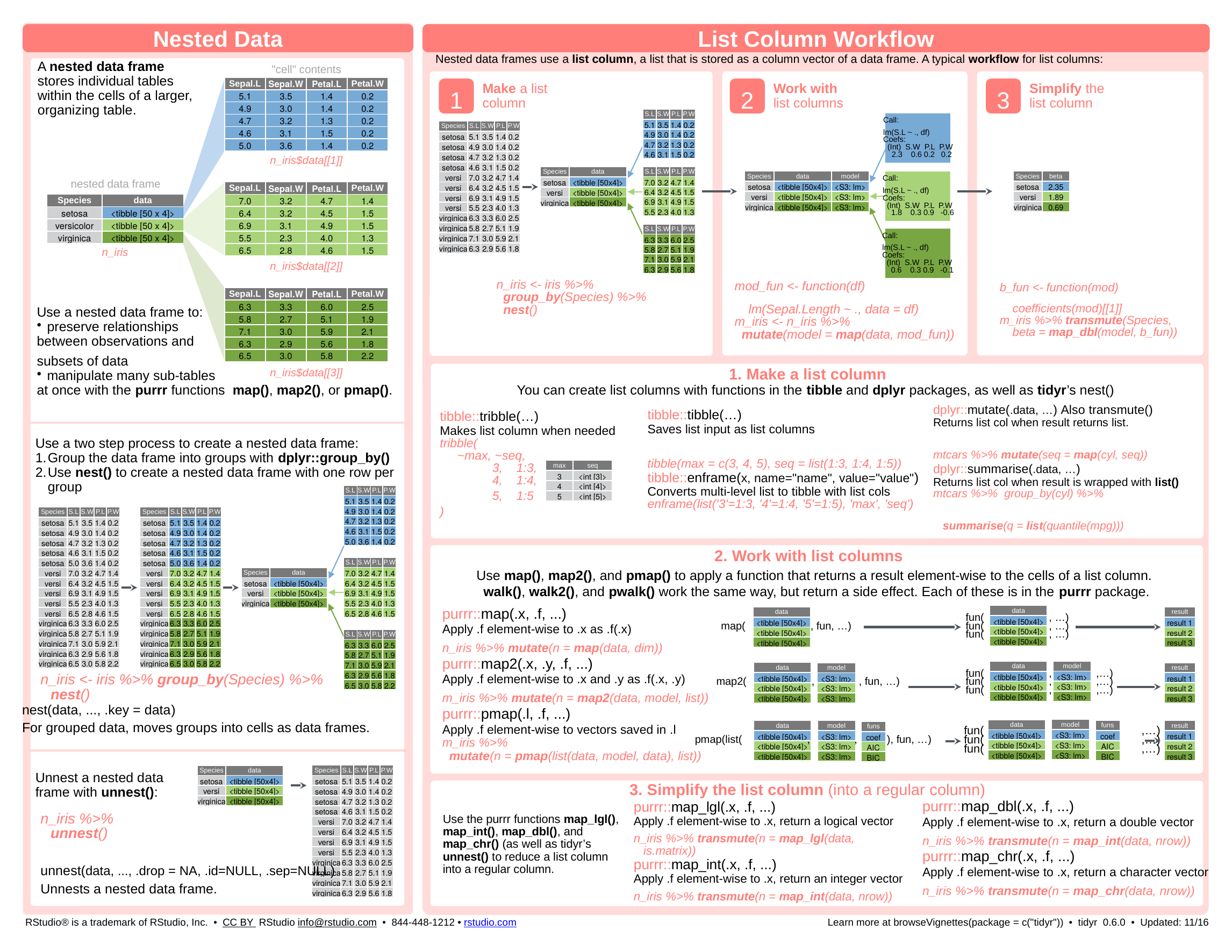

Nested Data
List Column Workflow

Nested data frames use a list column, a list that is stored as a column vector of a data frame. A typical workflow for list columns:
"cell" contents
| Sepal.L | Sepal.W | Petal.L | Petal.W |
| --- | --- | --- | --- |
| 5.1 | 3.5 | 1.4 | 0.2 |
| 4.9 | 3.0 | 1.4 | 0.2 |
| 4.7 | 3.2 | 1.3 | 0.2 |
| 4.6 | 3.1 | 1.5 | 0.2 |
| 5.0 | 3.6 | 1.4 | 0.2 |

n_iris$data[[1]]
nested data frame
| Sepal.L | Sepal.W | Petal.L | Petal.W |
| --- | --- | --- | --- |
| 7.0 | 3.2 | 4.7 | 1.4 |
| 6.4 | 3.2 | 4.5 | 1.5 |
| 6.9 | 3.1 | 4.9 | 1.5 |
| 5.5 | 2.3 | 4.0 | 1.3 |
| 6.5 | 2.8 | 4.6 | 1.5 |

| Species | data |
| --- | --- |
| setosa | <tibble [50 x 4]> |
| versicolor | <tibble [50 x 4]> |
| virginica | <tibble [50 x 4]> |

n_iris
n_iris$data[[2]]
| Sepal.L | Sepal.W | Petal.L | Petal.W |
| --- | --- | --- | --- |
| 6.3 | 3.3 | 6.0 | 2.5 |
| 5.8 | 2.7 | 5.1 | 1.9 |
| 7.1 | 3.0 | 5.9 | 2.1 |
| 6.3 | 2.9 | 5.6 | 1.8 |
| 6.5 | 3.0 | 5.8 | 2.2 |
n_iris$data[[3]]

A nested data frame stores individual tables within the cells of a larger, organizing table.
1

Make a list column
2

Work with
list columns
3

Simplify the list column

| S.L | S.W | P.L | P.W |
| --- | --- | --- | --- |
| 5.1 | 3.5 | 1.4 | 0.2 |
| 4.9 | 3.0 | 1.4 | 0.2 |
| 4.7 | 3.2 | 1.3 | 0.2 |
| 4.6 | 3.1 | 1.5 | 0.2 |
| Species | S.L | S.W | P.L | P.W |
| --- | --- | --- | --- | --- |
| setosa | 5.1 | 3.5 | 1.4 | 0.2 |
| setosa | 4.9 | 3.0 | 1.4 | 0.2 |
| setosa | 4.7 | 3.2 | 1.3 | 0.2 |
| setosa | 4.6 | 3.1 | 1.5 | 0.2 |
| versi | 7.0 | 3.2 | 4.7 | 1.4 |
| versi | 6.4 | 3.2 | 4.5 | 1.5 |
| versi | 6.9 | 3.1 | 4.9 | 1.5 |
| versi | 5.5 | 2.3 | 4.0 | 1.3 |
| virginica | 6.3 | 3.3 | 6.0 | 2.5 |
| virginica | 5.8 | 2.7 | 5.1 | 1.9 |
| virginica | 7.1 | 3.0 | 5.9 | 2.1 |
| virginica | 6.3 | 2.9 | 5.6 | 1.8 |

| S.L | S.W | P.L | P.W |
| --- | --- | --- | --- |
| 7.0 | 3.2 | 4.7 | 1.4 |
| 6.4 | 3.2 | 4.5 | 1.5 |
| 6.9 | 3.1 | 4.9 | 1.5 |
| 5.5 | 2.3 | 4.0 | 1.3 |
| Species | data |
| --- | --- |
| setosa | <tibble [50x4]> |
| versi | <tibble [50x4]> |
| virginica | <tibble [50x4]> |

| S.L | S.W | P.L | P.W |
| --- | --- | --- | --- |
| 6.3 | 3.3 | 6.0 | 2.5 |
| 5.8 | 2.7 | 5.1 | 1.9 |
| 7.1 | 3.0 | 5.9 | 2.1 |
| 6.3 | 2.9 | 5.6 | 1.8 |
Call:
lm(S.L ~ ., df)
Coefs:
  (Int)  S.W  P.L  P.W
    2.3    0.6 0.2   0.2

Call:
lm(S.L ~ ., df)
Coefs:
  (Int)  S.W  P.L  P.W
    1.8    0.3 0.9   -0.6

Call:
lm(S.L ~ ., df)
Coefs:
  (Int)  S.W  P.L  P.W
    0.6    0.3 0.9   -0.1

| Species | data | model |
| --- | --- | --- |
| setosa | <tibble [50x4]> | <S3: lm> |
| versi | <tibble [50x4]> | <S3: lm> |
| virginica | <tibble [50x4]> | <S3: lm> |
| Species | beta |
| --- | --- |
| setosa | 2.35 |
| versi | 1.89 |
| virginica | 0.69 |

n_iris <- iris %>%
  group_by(Species) %>%
  nest()
mod_fun <- function(df)
    lm(Sepal.Length ~ ., data = df)
m_iris <- n_iris %>%
  mutate(model = map(data, mod_fun))
b_fun <- function(mod)
    coefficients(mod)[[1]]
m_iris %>% transmute(Species,
    beta = map_dbl(model, b_fun))
Use a nested data frame to:
preserve relationships
between observations and
subsets of data
manipulate many sub-tables
at once with the purrr functions  map(), map2(), or pmap().
1. Make a list column

You can create list columns with functions in the tibble and dplyr packages, as well as tidyr’s nest()
tibble::tribble(…)
Makes list column when needed
tribble(
     ~max, ~seq,
               3,    1:3,
               4,    1:4,
               5,    1:5
)
tibble::tibble(…)
Saves list input as list columns
tibble(max = c(3, 4, 5), seq = list(1:3, 1:4, 1:5))
tibble::enframe(x, name="name", value="value")
Converts multi-level list to tibble with list cols
enframe(list('3'=1:3, '4'=1:4, '5'=1:5), 'max', 'seq')
dplyr::mutate(.data, …) Also transmute()
Returns list col when result returns list.
mtcars %>% mutate(seq = map(cyl, seq))
dplyr::summarise(.data, …)
Returns list col when result is wrapped with list()
mtcars %>%  group_by(cyl) %>%
   summarise(q = list(quantile(mpg)))

Use a two step process to create a nested data frame:
Group the data frame into groups with dplyr::group_by()
Use nest() to create a nested data frame with one row per group
| max | seq |
| --- | --- |
| 3 | <int [3]> |
| 4 | <int [4]> |
| 5 | <int [5]> |
| S.L | S.W | P.L | P.W |
| --- | --- | --- | --- |
| 5.1 | 3.5 | 1.4 | 0.2 |
| 4.9 | 3.0 | 1.4 | 0.2 |
| 4.7 | 3.2 | 1.3 | 0.2 |
| 4.6 | 3.1 | 1.5 | 0.2 |
| 5.0 | 3.6 | 1.4 | 0.2 |
| Species | S.L | S.W | P.L | P.W |
| --- | --- | --- | --- | --- |
| setosa | 5.1 | 3.5 | 1.4 | 0.2 |
| setosa | 4.9 | 3.0 | 1.4 | 0.2 |
| setosa | 4.7 | 3.2 | 1.3 | 0.2 |
| setosa | 4.6 | 3.1 | 1.5 | 0.2 |
| setosa | 5.0 | 3.6 | 1.4 | 0.2 |
| versi | 7.0 | 3.2 | 4.7 | 1.4 |
| versi | 6.4 | 3.2 | 4.5 | 1.5 |
| versi | 6.9 | 3.1 | 4.9 | 1.5 |
| versi | 5.5 | 2.3 | 4.0 | 1.3 |
| versi | 6.5 | 2.8 | 4.6 | 1.5 |
| virginica | 6.3 | 3.3 | 6.0 | 2.5 |
| virginica | 5.8 | 2.7 | 5.1 | 1.9 |
| virginica | 7.1 | 3.0 | 5.9 | 2.1 |
| virginica | 6.3 | 2.9 | 5.6 | 1.8 |
| virginica | 6.5 | 3.0 | 5.8 | 2.2 |
| Species | S.L | S.W | P.L | P.W |
| --- | --- | --- | --- | --- |
| setosa | 5.1 | 3.5 | 1.4 | 0.2 |
| setosa | 4.9 | 3.0 | 1.4 | 0.2 |
| setosa | 4.7 | 3.2 | 1.3 | 0.2 |
| setosa | 4.6 | 3.1 | 1.5 | 0.2 |
| setosa | 5.0 | 3.6 | 1.4 | 0.2 |
| versi | 7.0 | 3.2 | 4.7 | 1.4 |
| versi | 6.4 | 3.2 | 4.5 | 1.5 |
| versi | 6.9 | 3.1 | 4.9 | 1.5 |
| versi | 5.5 | 2.3 | 4.0 | 1.3 |
| versi | 6.5 | 2.8 | 4.6 | 1.5 |
| virginica | 6.3 | 3.3 | 6.0 | 2.5 |
| virginica | 5.8 | 2.7 | 5.1 | 1.9 |
| virginica | 7.1 | 3.0 | 5.9 | 2.1 |
| virginica | 6.3 | 2.9 | 5.6 | 1.8 |
| virginica | 6.5 | 3.0 | 5.8 | 2.2 |

| S.L | S.W | P.L | P.W |
| --- | --- | --- | --- |
| 7.0 | 3.2 | 4.7 | 1.4 |
| 6.4 | 3.2 | 4.5 | 1.5 |
| 6.9 | 3.1 | 4.9 | 1.5 |
| 5.5 | 2.3 | 4.0 | 1.3 |
| 6.5 | 2.8 | 4.6 | 1.5 |
| Species | data |
| --- | --- |
| setosa | <tibble [50x4]> |
| versi | <tibble [50x4]> |
| virginica | <tibble [50x4]> |

| S.L | S.W | P.L | P.W |
| --- | --- | --- | --- |
| 6.3 | 3.3 | 6.0 | 2.5 |
| 5.8 | 2.7 | 5.1 | 1.9 |
| 7.1 | 3.0 | 5.9 | 2.1 |
| 6.3 | 2.9 | 5.6 | 1.8 |
| 6.5 | 3.0 | 5.8 | 2.2 |
2. Work with list columns

Use map(), map2(), and pmap() to apply a function that returns a result element-wise to the cells of a list column.
walk(), walk2(), and pwalk() work the same way, but return a side effect. Each of these is in the purrr package.
purrr::map(.x, .f, ...)
Apply .f element-wise to .x as .f(.x)
n_iris %>% mutate(n = map(data, dim))
purrr::map2(.x, .y, .f, ...)
Apply .f element-wise to .x and .y as .f(.x, .y)
m_iris %>% mutate(n = map2(data, model, list))
purrr::pmap(.l, .f, ...)
Apply .f element-wise to vectors saved in .l
m_iris %>%
  mutate(n = pmap(list(data, model, data), list))
fun(                      , …)
fun(                      , …)
fun(                      , …)
| data |
| --- |
| <tibble [50x4]> |
| <tibble [50x4]> |
| <tibble [50x4]> |
| result |
| --- |
| result 1 |
| result 2 |
| result 3 |
| data |
| --- |
| <tibble [50x4]> |
| <tibble [50x4]> |
| <tibble [50x4]> |
map(                      , fun, …)

fun(                      ,               ,…)
fun(                      ,               ,…)
fun(                      ,               ,…)
| model |
| --- |
| <S3: lm> |
| <S3: lm> |
| <S3: lm> |
| data |
| --- |
| <tibble [50x4]> |
| <tibble [50x4]> |
| <tibble [50x4]> |
| data |
| --- |
| <tibble [50x4]> |
| <tibble [50x4]> |
| <tibble [50x4]> |
| model |
| --- |
| <S3: lm> |
| <S3: lm> |
| <S3: lm> |
map2(                      ,               , fun, …)
| result |
| --- |
| result 1 |
| result 2 |
| result 3 |

n_iris <- iris %>% group_by(Species) %>% nest()
nest(data, ..., .key = data)
For grouped data, moves groups into cells as data frames.
fun(                      ,               ,          ,…)
fun(                      ,               ,          ,…)
fun(                      ,               ,          ,…)
| model |
| --- |
| <S3: lm> |
| <S3: lm> |
| <S3: lm> |
| data |
| --- |
| <tibble [50x4]> |
| <tibble [50x4]> |
| <tibble [50x4]> |
| funs |
| --- |
| coef |
| AIC |
| BIC |
| result |
| --- |
| result 1 |
| result 2 |
| result 3 |
| data |
| --- |
| <tibble [50x4]> |
| <tibble [50x4]> |
| <tibble [50x4]> |
| model |
| --- |
| <S3: lm> |
| <S3: lm> |
| <S3: lm> |
| funs |
| --- |
| coef |
| AIC |
| BIC |
pmap(list(                      ,               ,          ), fun, …)

| Species | S.L | S.W | P.L | P.W |
| --- | --- | --- | --- | --- |
| setosa | 5.1 | 3.5 | 1.4 | 0.2 |
| setosa | 4.9 | 3.0 | 1.4 | 0.2 |
| setosa | 4.7 | 3.2 | 1.3 | 0.2 |
| setosa | 4.6 | 3.1 | 1.5 | 0.2 |
| versi | 7.0 | 3.2 | 4.7 | 1.4 |
| versi | 6.4 | 3.2 | 4.5 | 1.5 |
| versi | 6.9 | 3.1 | 4.9 | 1.5 |
| versi | 5.5 | 2.3 | 4.0 | 1.3 |
| virginica | 6.3 | 3.3 | 6.0 | 2.5 |
| virginica | 5.8 | 2.7 | 5.1 | 1.9 |
| virginica | 7.1 | 3.0 | 5.9 | 2.1 |
| virginica | 6.3 | 2.9 | 5.6 | 1.8 |
| Species | data |
| --- | --- |
| setosa | <tibble [50x4]> |
| versi | <tibble [50x4]> |
| virginica | <tibble [50x4]> |

Unnest a nested data frame with unnest():
3. Simplify the list column (into a regular column)

purrr::map_dbl(.x, .f, ...)
Apply .f element-wise to .x, return a double vector
n_iris %>% transmute(n = map_int(data, nrow))
purrr::map_chr(.x, .f, ...)
Apply .f element-wise to .x, return a character vector
n_iris %>% transmute(n = map_chr(data, nrow))
purrr::map_lgl(.x, .f, ...)
Apply .f element-wise to .x, return a logical vector
n_iris %>% transmute(n = map_lgl(data, is.matrix))
purrr::map_int(.x, .f, ...)
Apply .f element-wise to .x, return an integer vector
n_iris %>% transmute(n = map_int(data, nrow))
Use the purrr functions map_lgl(), map_int(), map_dbl(), and map_chr() (as well as tidyr’s unnest() to reduce a list column into a regular column.
n_iris %>% unnest()
unnest(data, ..., .drop = NA, .id=NULL, .sep=NULL)
Unnests a nested data frame.
RStudio® is a trademark of RStudio, Inc.  •  CC BY  RStudio info@rstudio.com  •  844-448-1212 • rstudio.com
Learn more at browseVignettes(package = c("tidyr"))  •  tidyr  0.6.0  •  Updated: 11/16